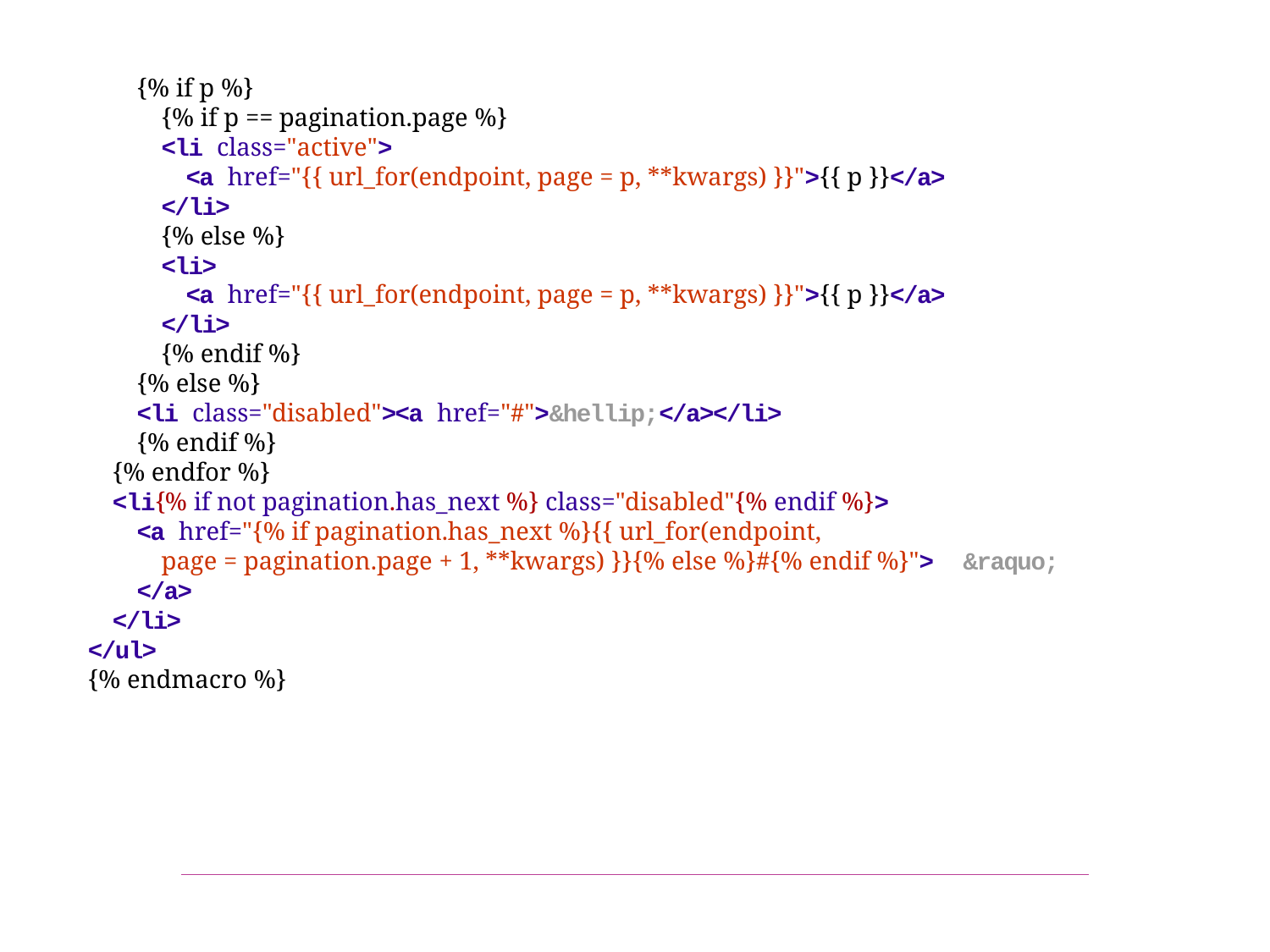

{% if p %}
{% if p == pagination.page %}
<li class="active">
<a href="{{ url_for(endpoint, page = p, **kwargs) }}">{{ p }}</a>
</li>
{% else %}
<li>
<a href="{{ url_for(endpoint, page = p, **kwargs) }}">{{ p }}</a>
</li>
{% endif %}
{% else %}
<li class="disabled"><a href="#">&hellip;</a></li>
{% endif %}
{% endfor %}
<li{% if not pagination.has_next %} class="disabled"{% endif %}>
<a href="{% if pagination.has_next %}{{ url_for(endpoint,
page = pagination.page + 1, **kwargs) }}{% else %}#{% endif %}">  &raquo;
</a>
</li>
</ul>
{% endmacro %}